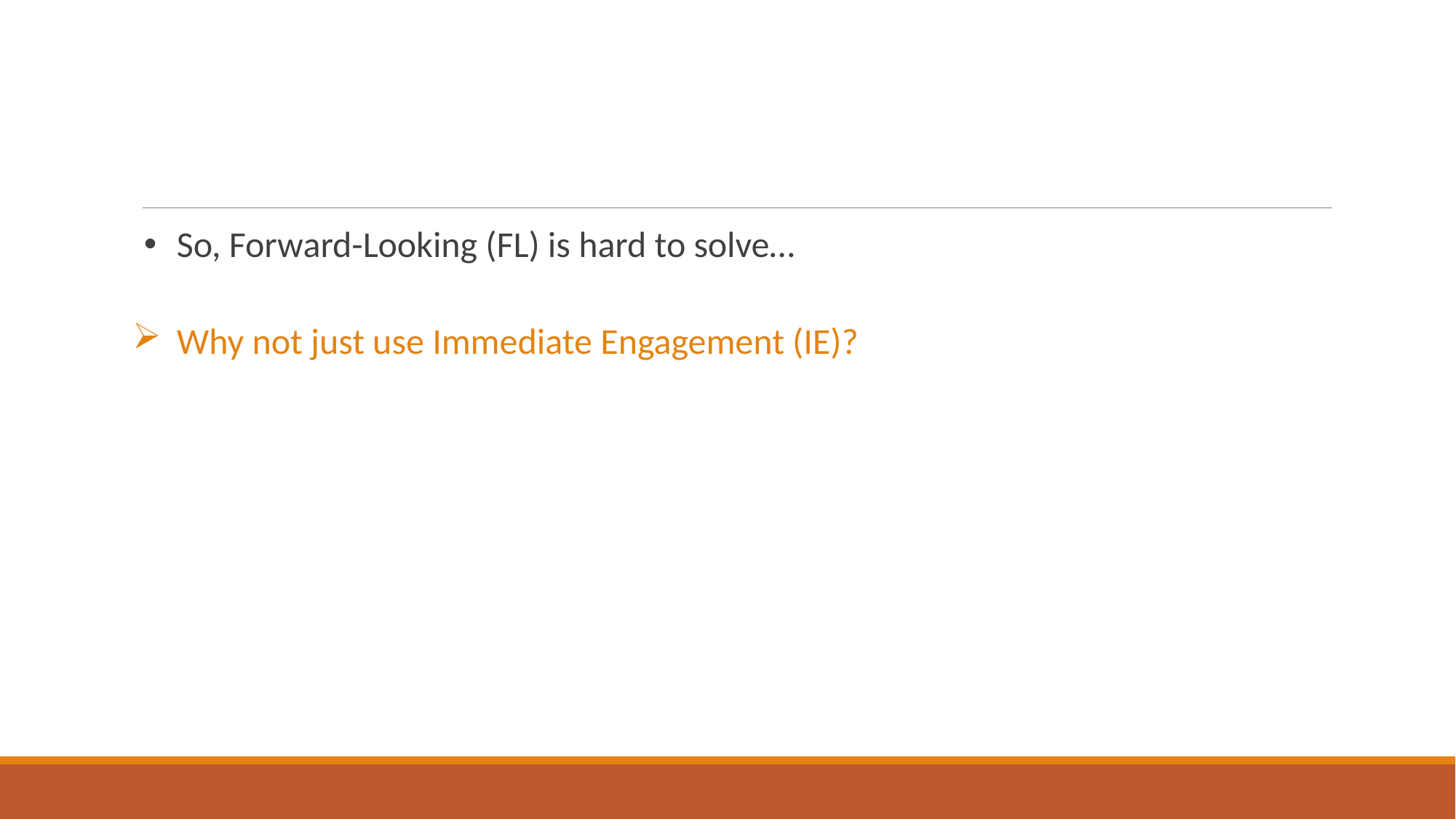

#
So, Forward-Looking (FL) is hard to solve…

Why not just use Immediate Engagement (IE)?